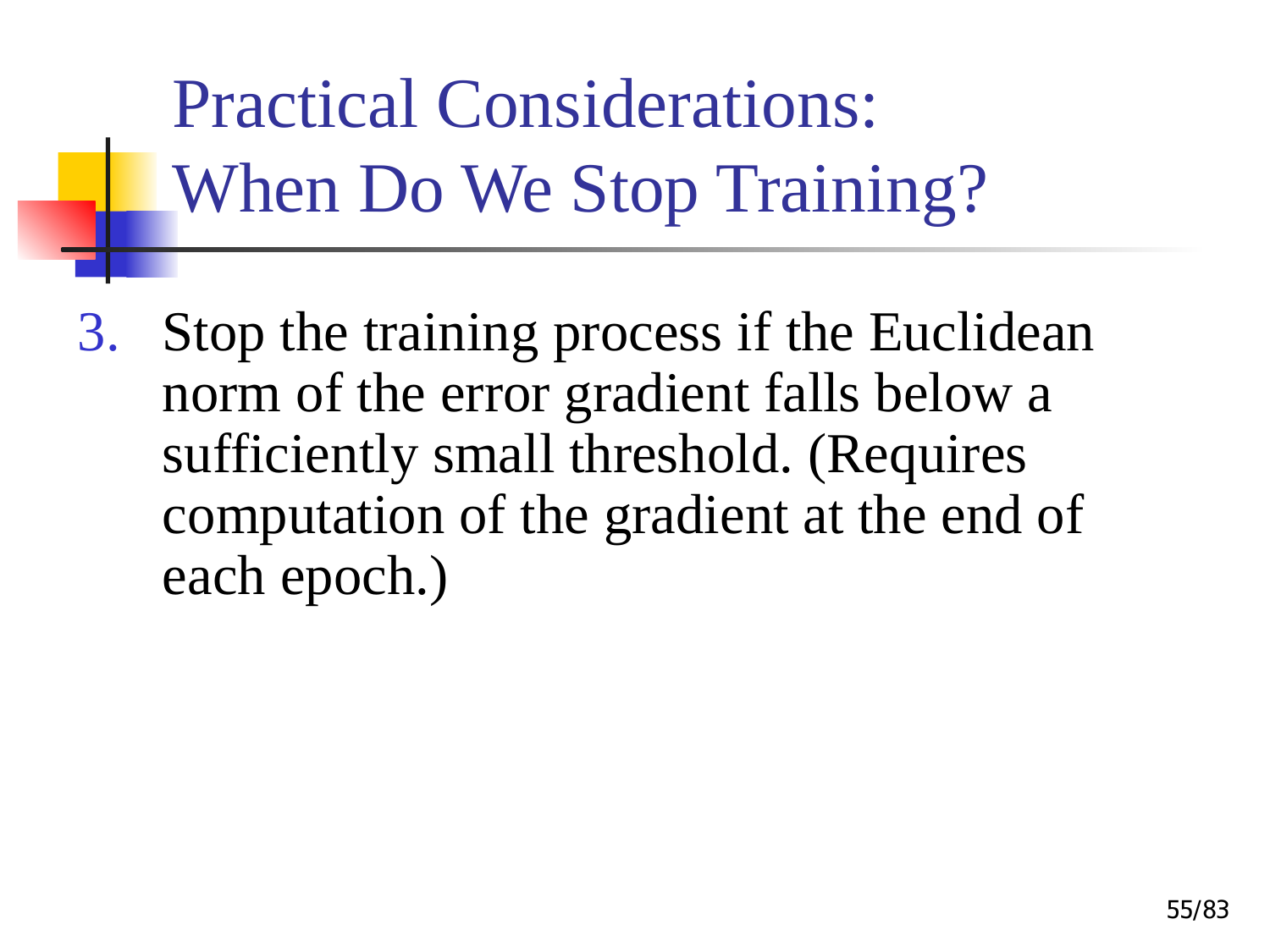

# Practical Considerations: When Do We Stop Training?
Stop the training process if the Euclidean norm of the error gradient falls below a sufficiently small threshold. (Requires computation of the gradient at the end of each epoch.)
55/83